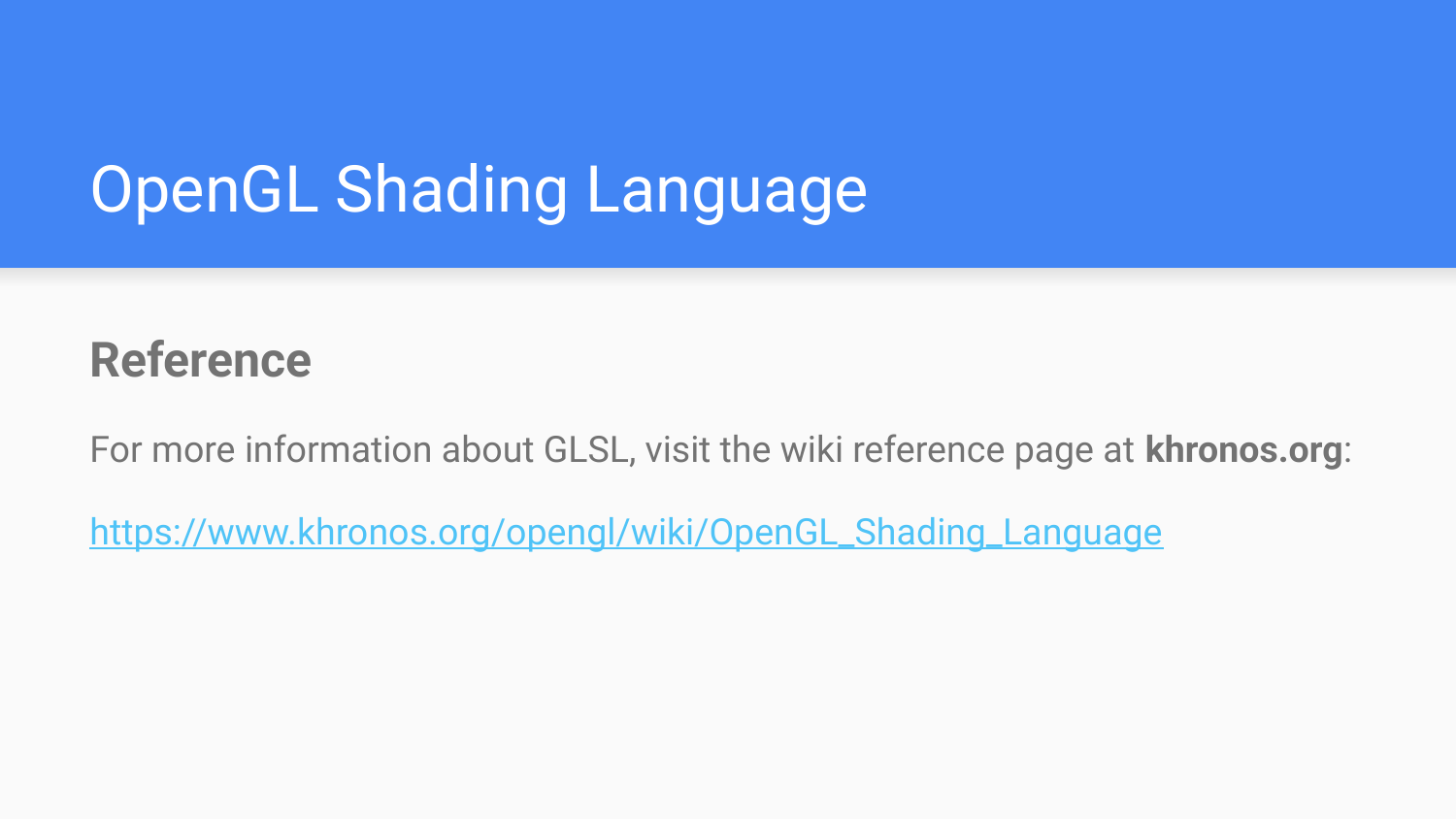

# OpenGL Shading Language
Reference
For more information about GLSL, visit the wiki reference page at khronos.org:
https://www.khronos.org/opengl/wiki/OpenGL_Shading_Language